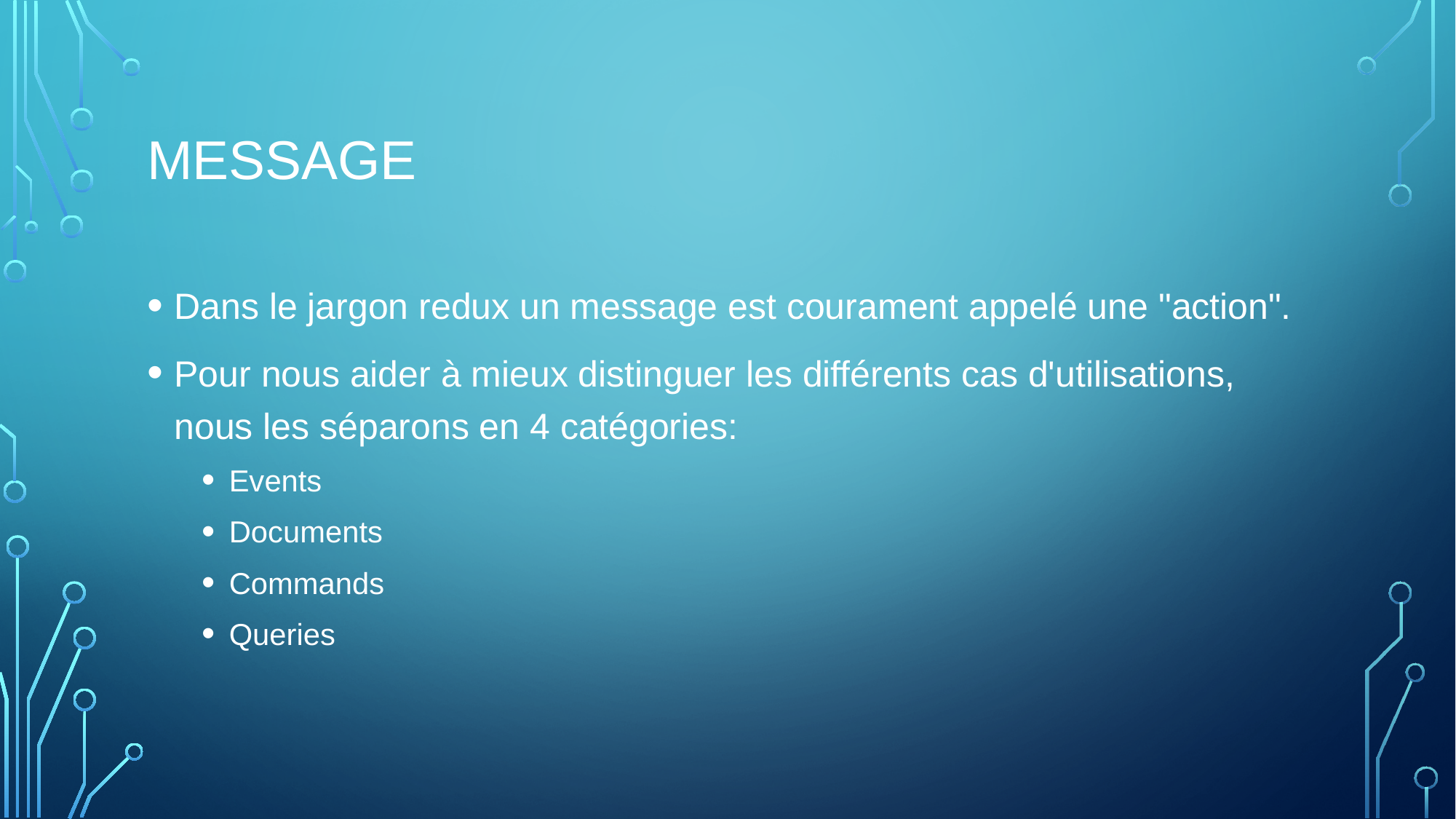

# Message
Dans le jargon redux un message est courament appelé une "action".
Pour nous aider à mieux distinguer les différents cas d'utilisations, nous les séparons en 4 catégories:
Events
Documents
Commands
Queries